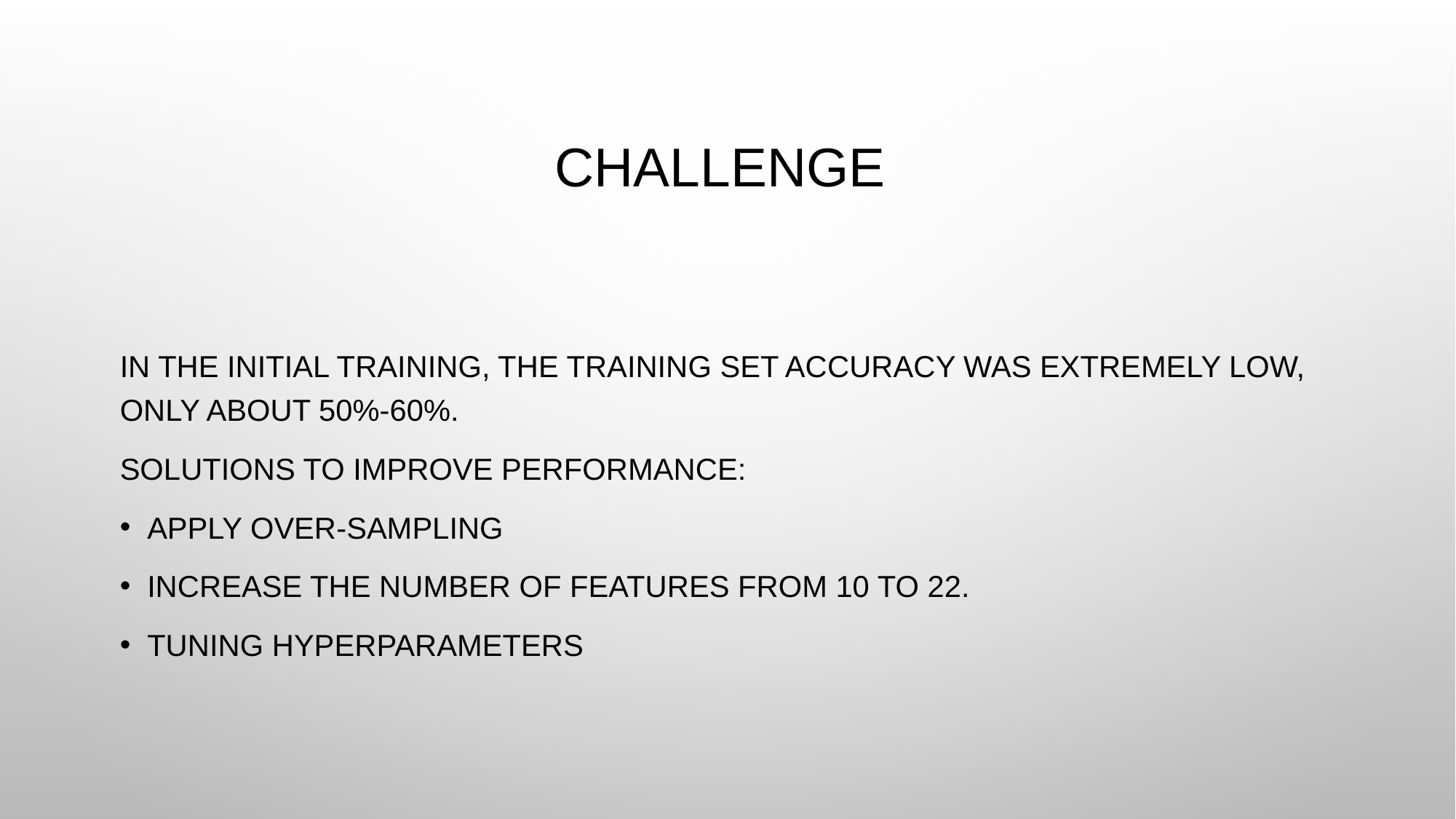

# Challenge

In the initial training, the training set accuracy was extremely low, only about 50%-60%.
Solutions to improve performance:
Apply over-sampling
Increase the number of features from 10 to 22.
Tuning hyperparameters